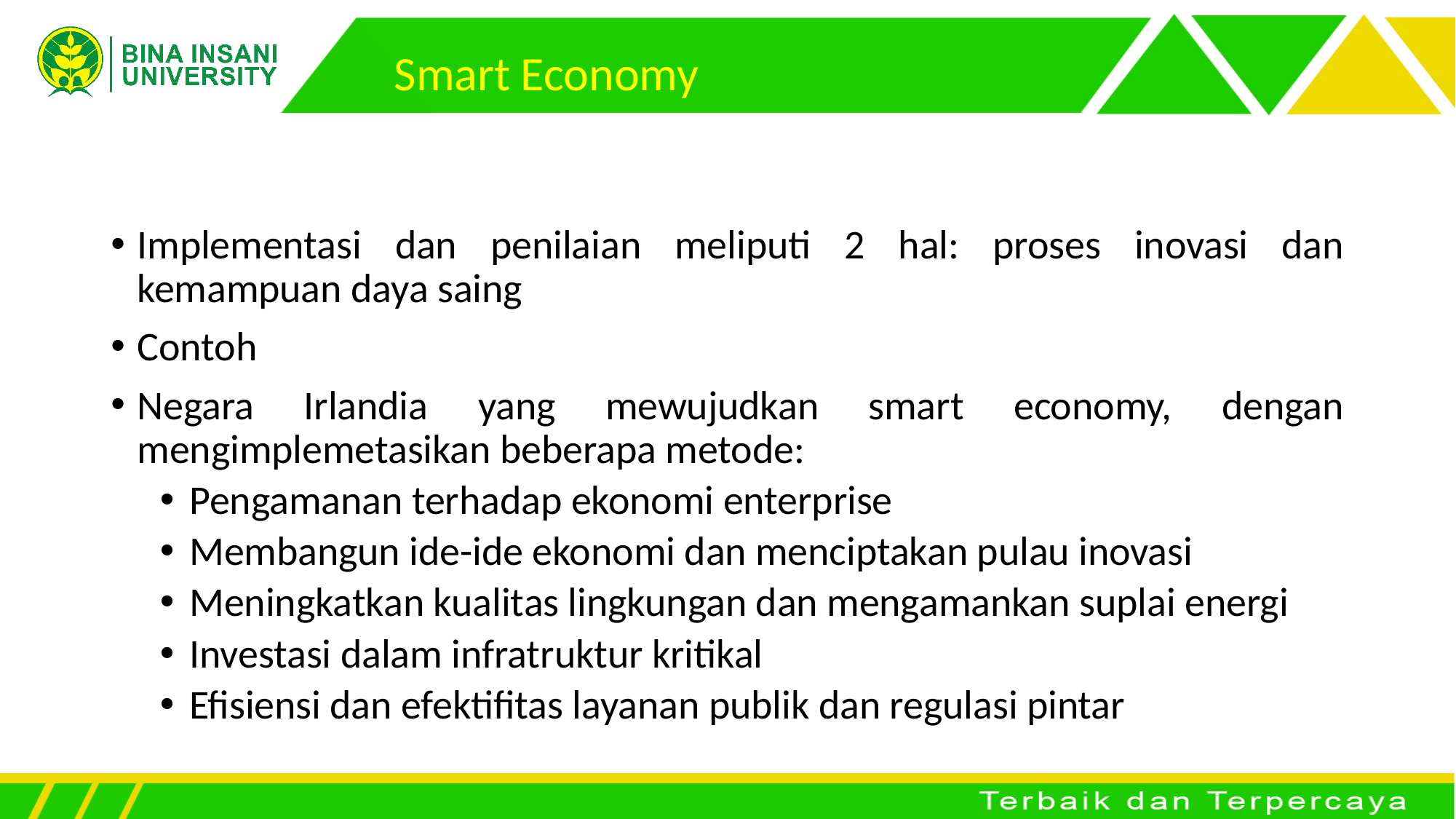

# Smart Economy
Implementasi dan penilaian meliputi 2 hal: proses inovasi dan kemampuan daya saing
Contoh
Negara Irlandia yang mewujudkan smart economy, dengan mengimplemetasikan beberapa metode:
Pengamanan terhadap ekonomi enterprise
Membangun ide-ide ekonomi dan menciptakan pulau inovasi
Meningkatkan kualitas lingkungan dan mengamankan suplai energi
Investasi dalam infratruktur kritikal
Efisiensi dan efektifitas layanan publik dan regulasi pintar